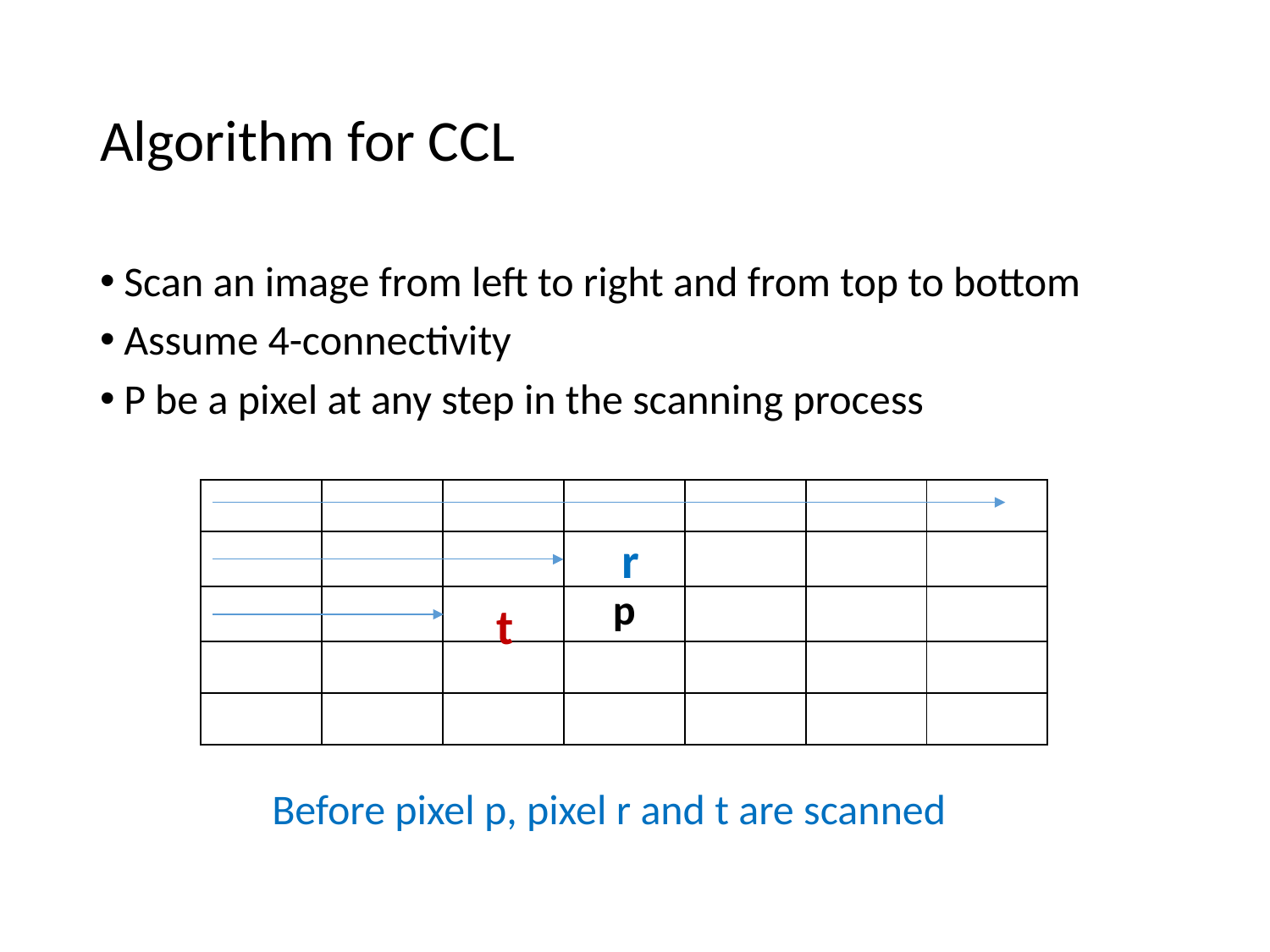

# Algorithm for CCL
Scan an image from left to right and from top to bottom
Assume 4-connectivity
P be a pixel at any step in the scanning process
|  |  |  |  |  |  |  |
| --- | --- | --- | --- | --- | --- | --- |
|  |  |  |  |  |  |  |
|  |  |  | p |  |  |  |
|  |  |  |  |  |  |  |
|  |  |  |  |  |  |  |
r
t
Before pixel p, pixel r and t are scanned